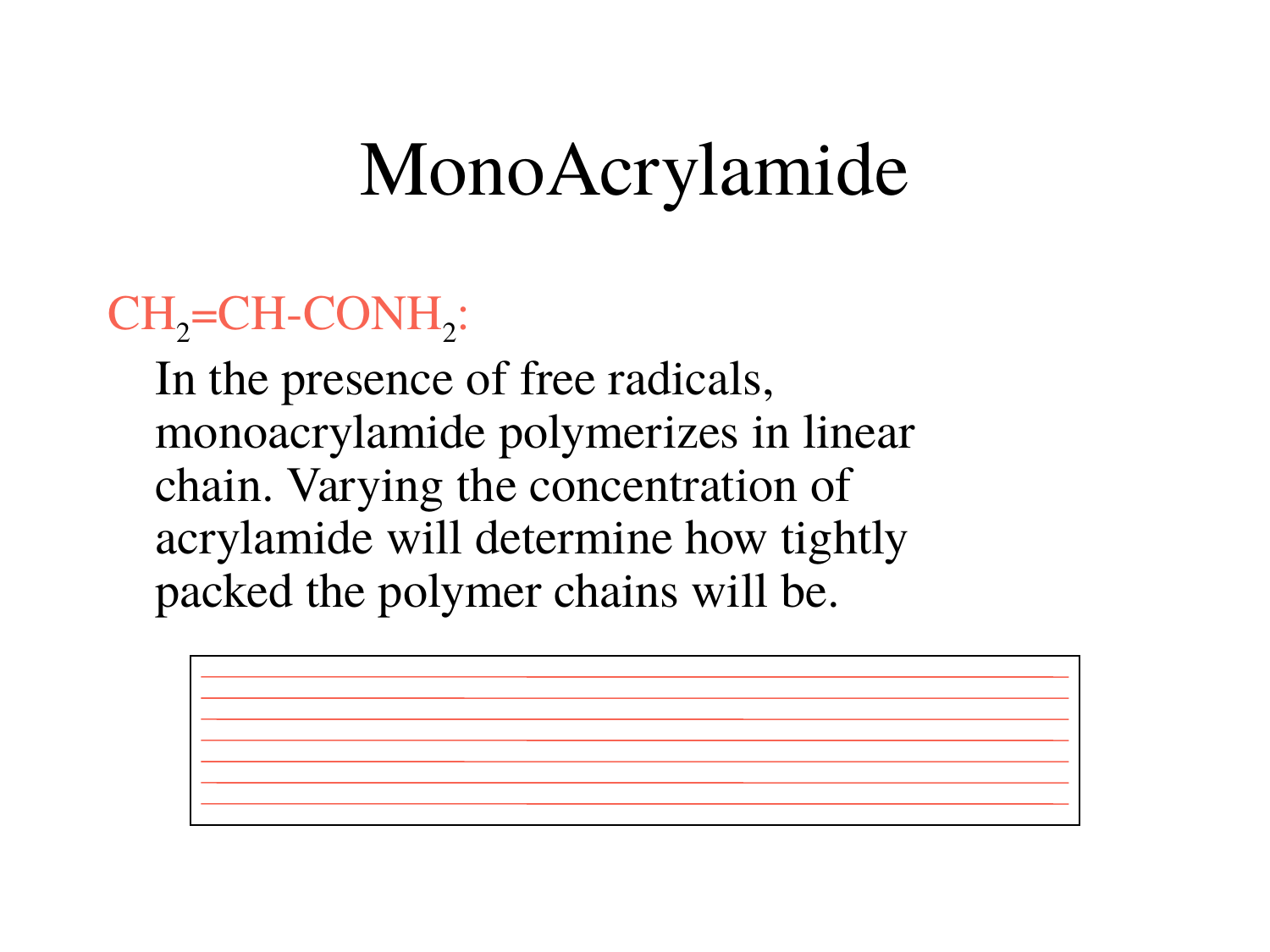

# MonoAcrylamide
CH2=CH-CONH2:
	In the presence of free radicals, monoacrylamide polymerizes in linear chain. Varying the concentration of acrylamide will determine how tightly packed the polymer chains will be.